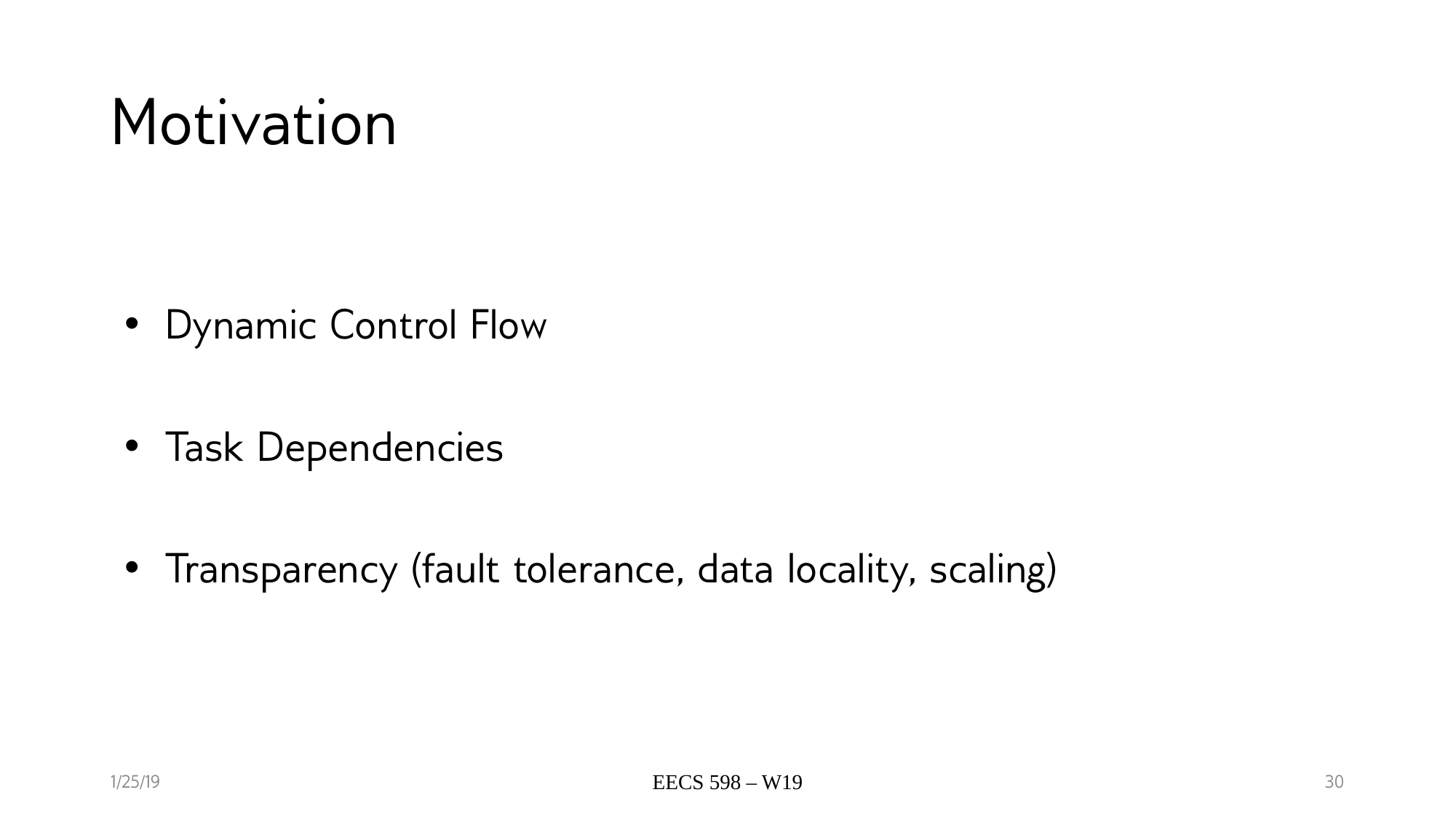

# Motivation
Dynamic Control Flow

Task Dependencies

Transparency (fault tolerance, data locality, scaling)

1/25/19
EECS 598 – W19
30